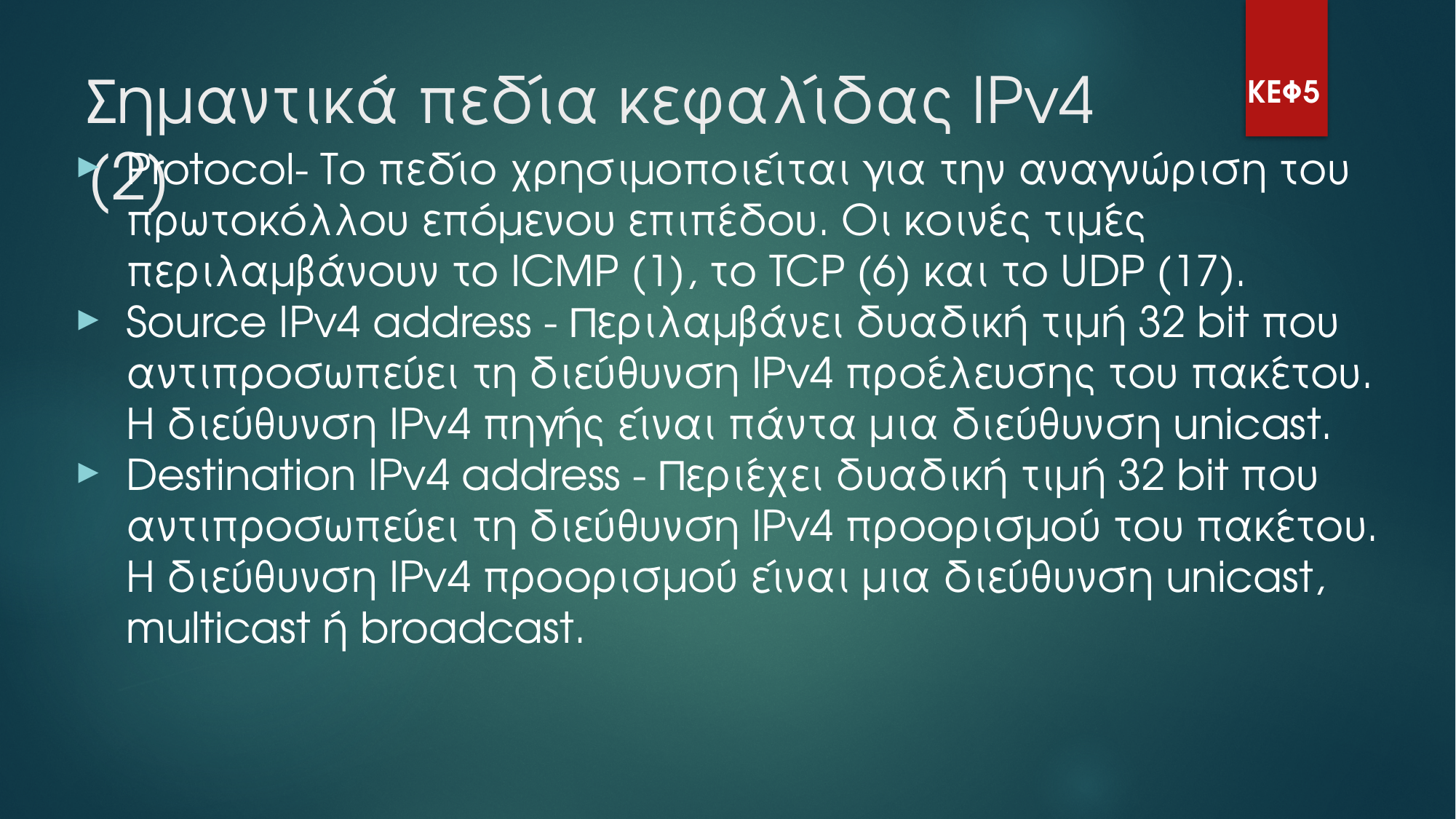

Σημαντικά πεδία κεφαλίδας IPv4 (2)
ΚΕΦ5
Protocol- Το πεδίο χρησιμοποιείται για την αναγνώριση του πρωτοκόλλου επόμενου επιπέδου. Οι κοινές τιμές περιλαμβάνουν το ICMP (1), το TCP (6) και το UDP (17).
Source IPv4 address - Περιλαμβάνει δυαδική τιμή 32 bit που αντιπροσωπεύει τη διεύθυνση IPv4 προέλευσης του πακέτου. Η διεύθυνση IPv4 πηγής είναι πάντα μια διεύθυνση unicast.
Destination IPv4 address - Περιέχει δυαδική τιμή 32 bit που αντιπροσωπεύει τη διεύθυνση IPv4 προορισμού του πακέτου. Η διεύθυνση IPv4 προορισμού είναι μια διεύθυνση unicast, multicast ή broadcast.